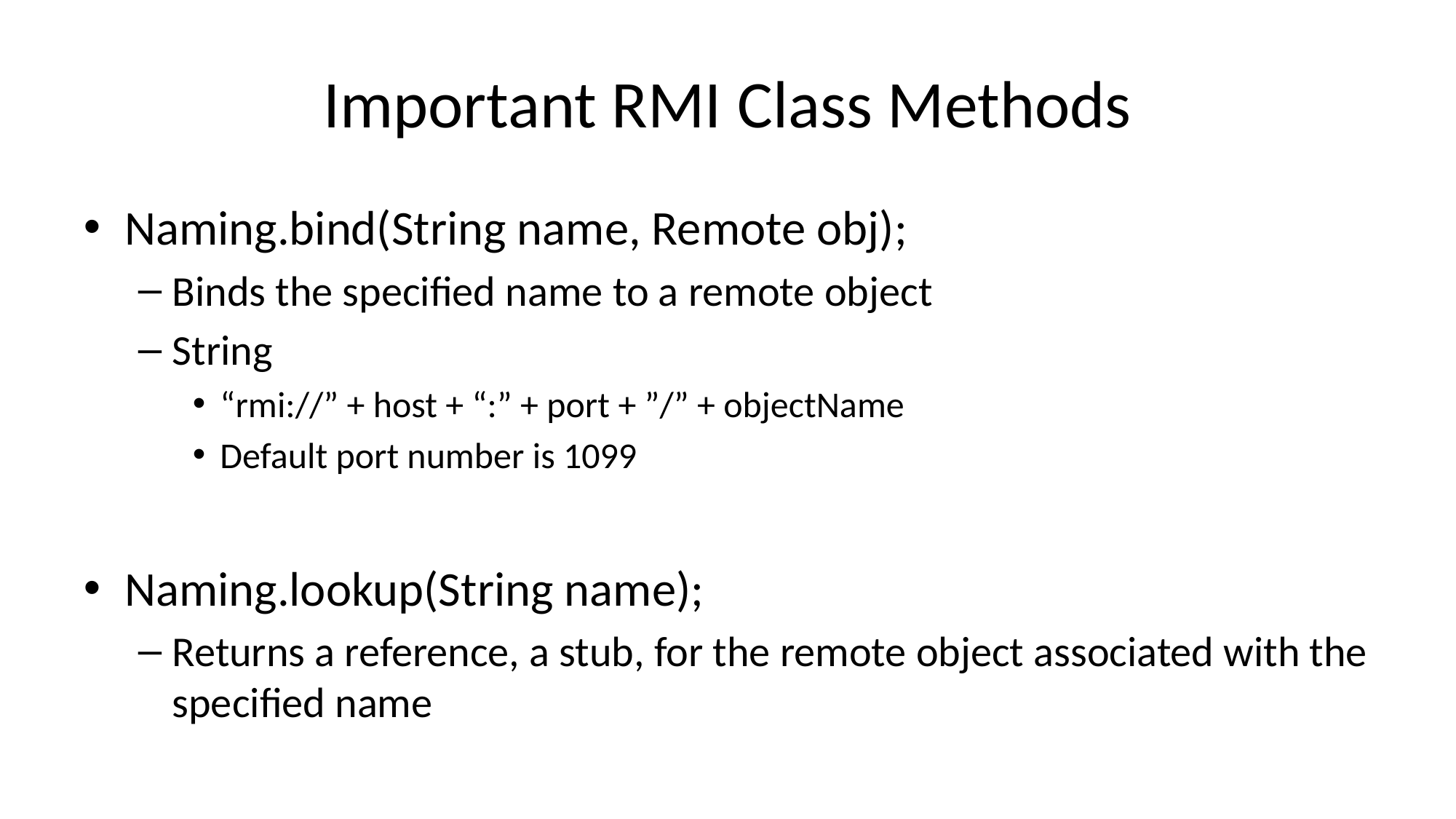

# Important RMI Class Methods
Naming.bind(String name, Remote obj);
Binds the specified name to a remote object
String
“rmi://” + host + “:” + port + ”/” + objectName
Default port number is 1099

Naming.lookup(String name);
Returns a reference, a stub, for the remote object associated with the specified name